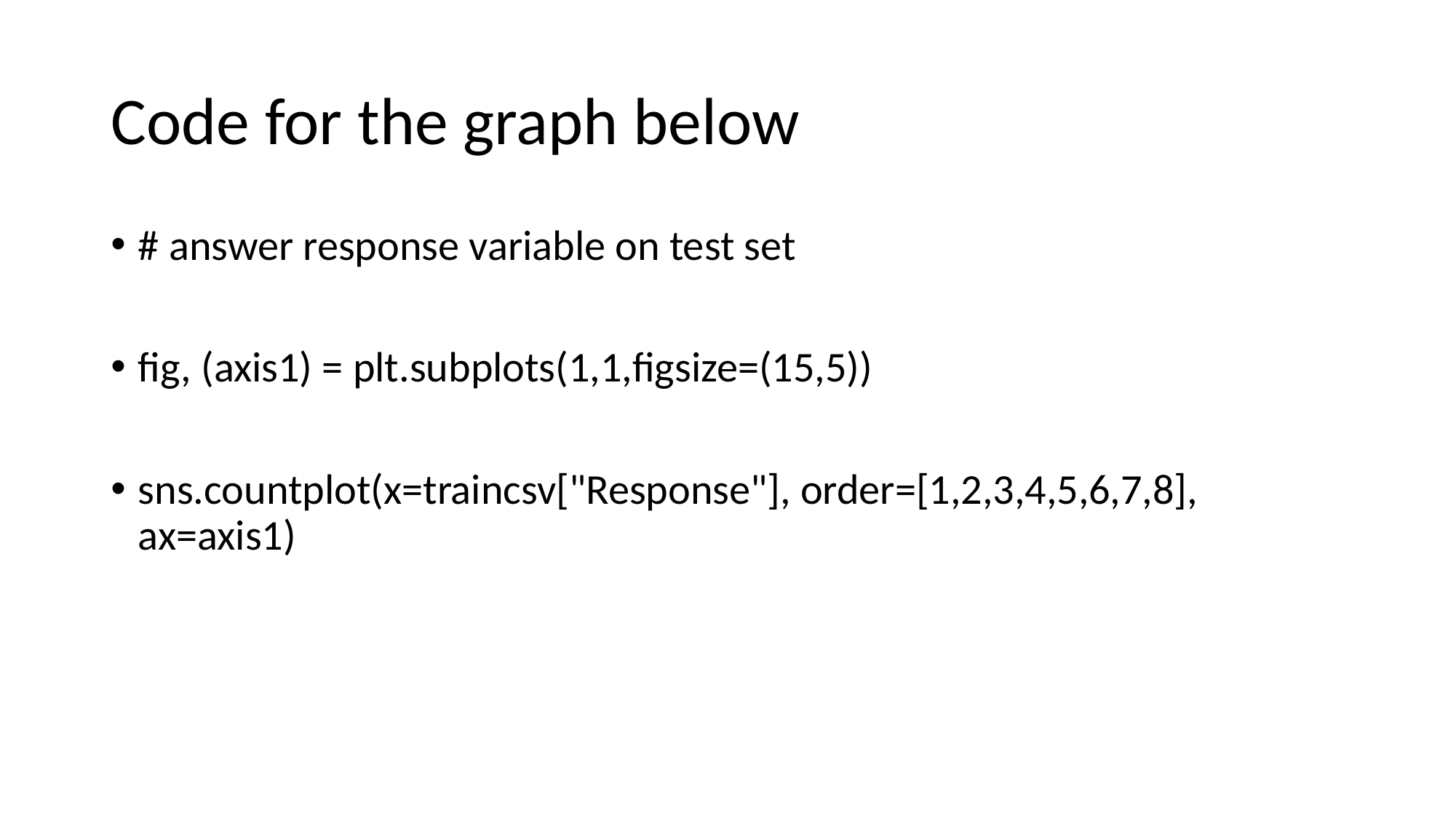

# Code for the graph below
# answer response variable on test set

fig, (axis1) = plt.subplots(1,1,figsize=(15,5))

sns.countplot(x=traincsv["Response"], order=[1,2,3,4,5,6,7,8], ax=axis1)